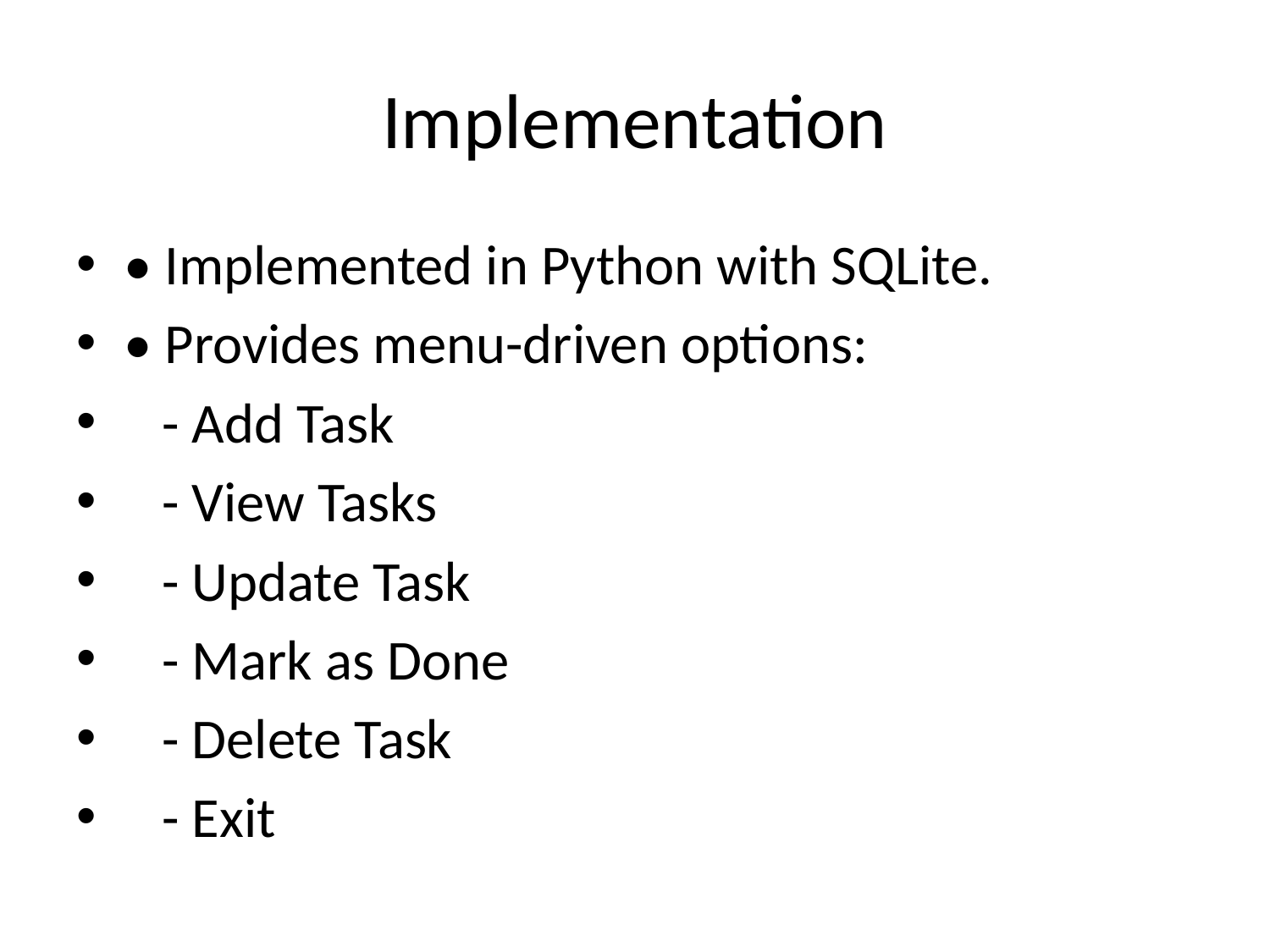

# Implementation
• Implemented in Python with SQLite.
• Provides menu-driven options:
   - Add Task
   - View Tasks
   - Update Task
   - Mark as Done
   - Delete Task
   - Exit